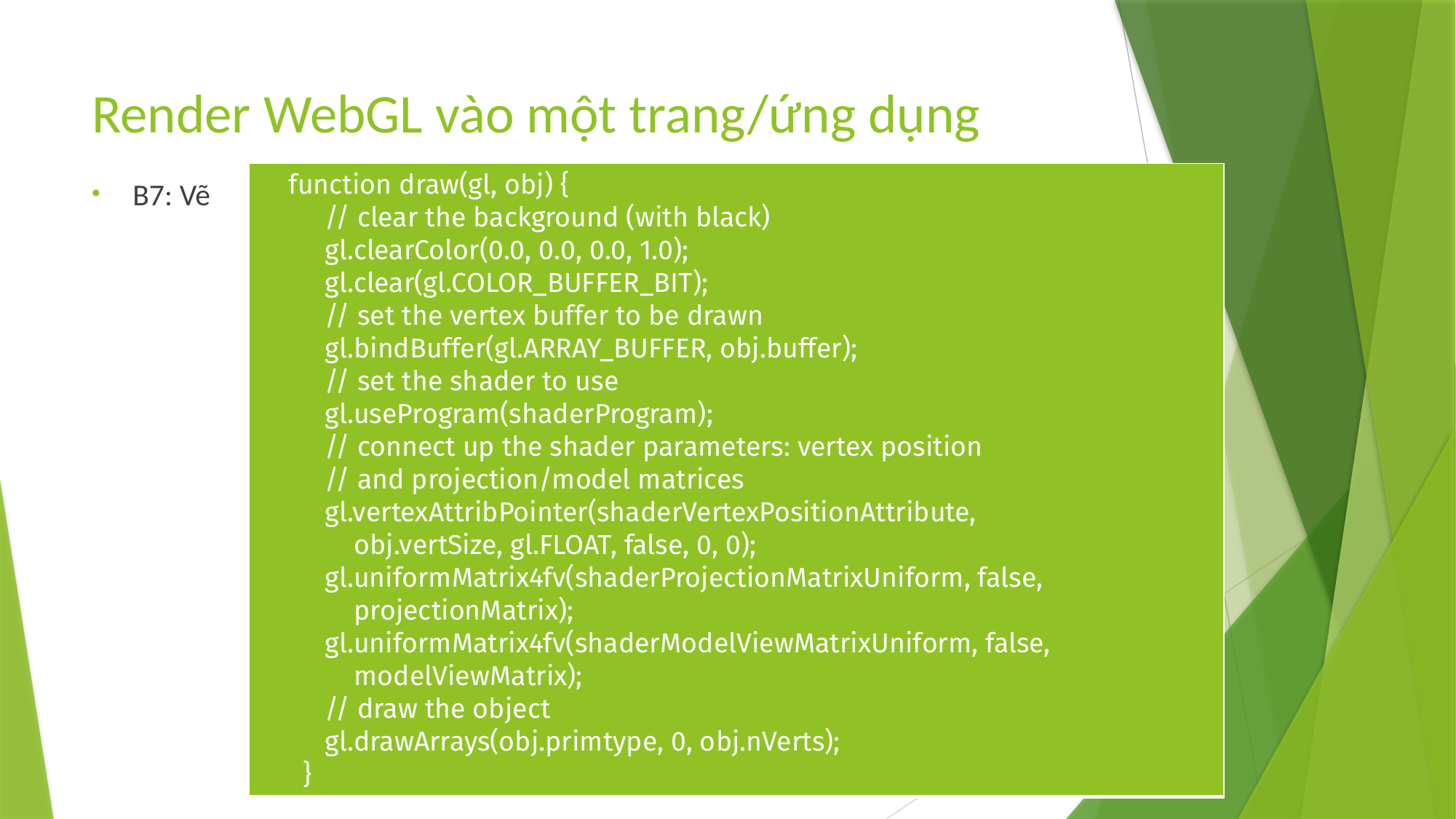

# Render WebGL vào một trang/ứng dụng
| function draw(gl, obj) {          // clear the background (with black)          gl.clearColor(0.0, 0.0, 0.0, 1.0);          gl.clear(gl.COLOR\_BUFFER\_BIT);          // set the vertex buffer to be drawn          gl.bindBuffer(gl.ARRAY\_BUFFER, obj.buffer);          // set the shader to use          gl.useProgram(shaderProgram);          // connect up the shader parameters: vertex position          // and projection/model matrices          gl.vertexAttribPointer(shaderVertexPositionAttribute,              obj.vertSize, gl.FLOAT, false, 0, 0);          gl.uniformMatrix4fv(shaderProjectionMatrixUniform, false,              projectionMatrix);          gl.uniformMatrix4fv(shaderModelViewMatrixUniform, false,              modelViewMatrix);          // draw the object          gl.drawArrays(obj.primtype, 0, obj.nVerts);       } |
| --- |
B7: Vẽ